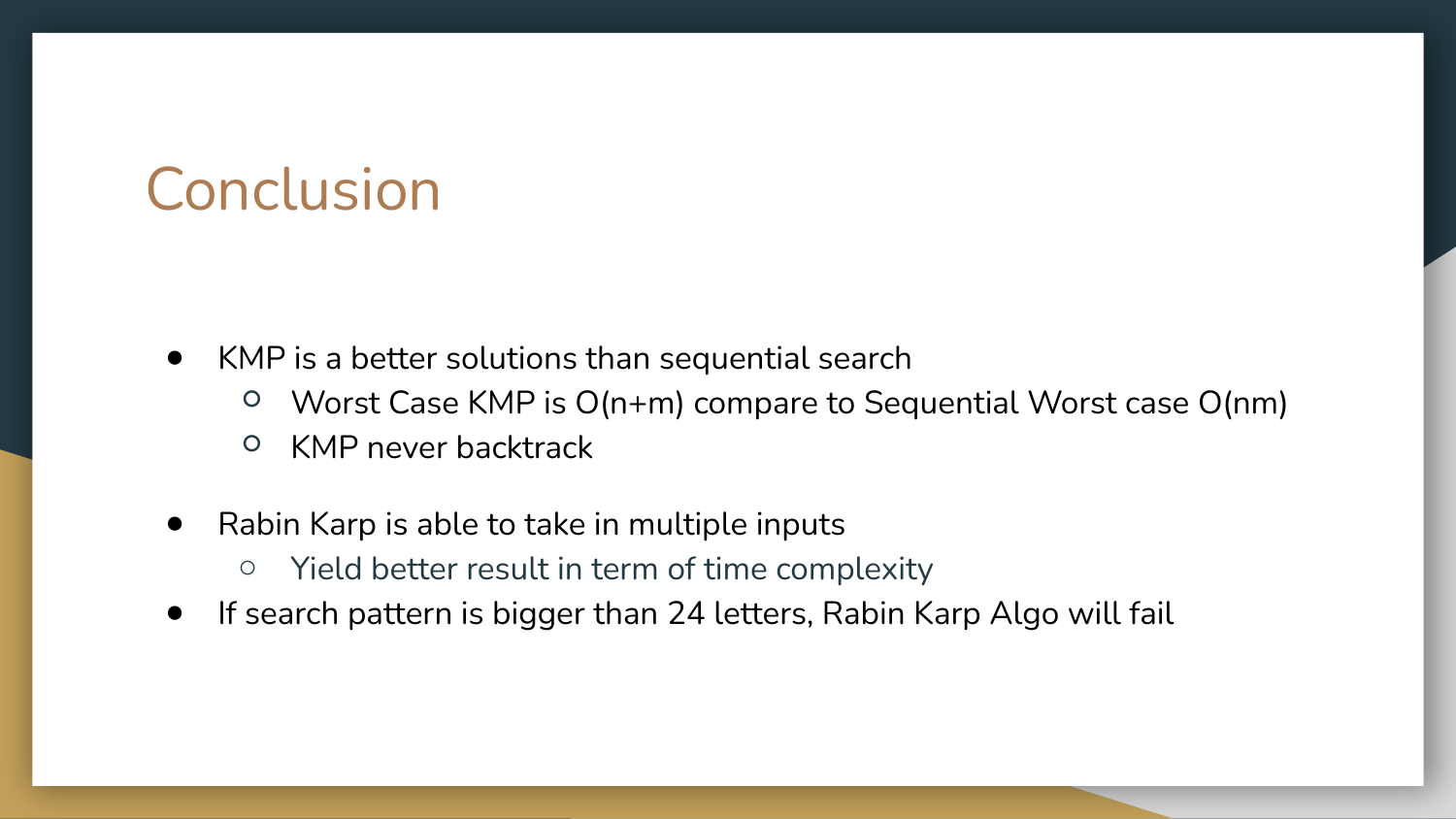

# Conclusion
KMP is a better solutions than sequential search
Worst Case KMP is O(n+m) compare to Sequential Worst case O(nm)
KMP never backtrack
Rabin Karp is able to take in multiple inputs
Yield better result in term of time complexity
If search pattern is bigger than 24 letters, Rabin Karp Algo will fail